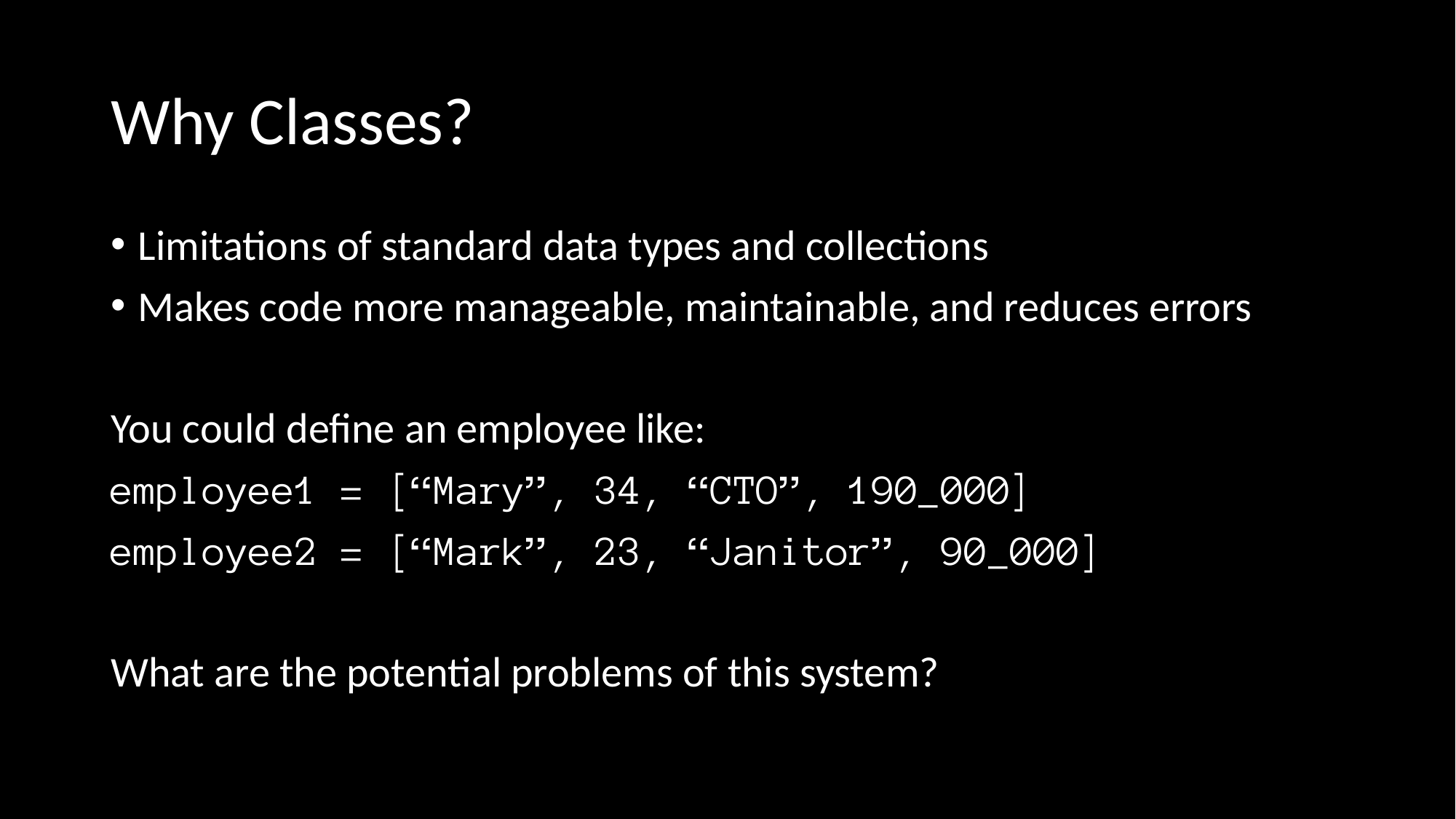

# Why Classes?
Limitations of standard data types and collections
Makes code more manageable, maintainable, and reduces errors

You could define an employee like:
employee1 = [“Mary”, 34, “CTO”, 190_000]
employee2 = [“Mark”, 23, “Janitor”, 90_000]

What are the potential problems of this system?